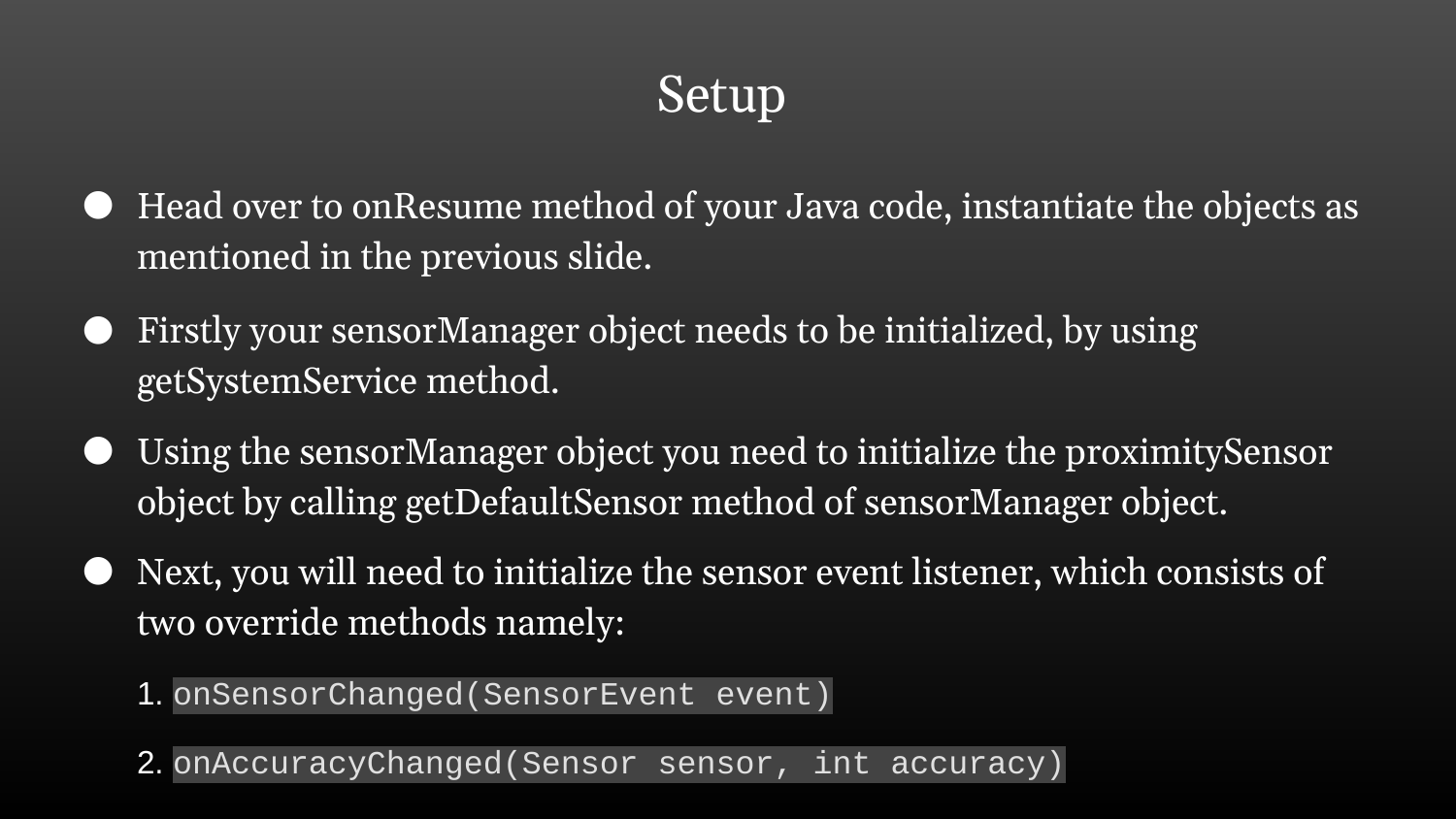

# Setup
Head over to onResume method of your Java code, instantiate the objects as mentioned in the previous slide.
Firstly your sensorManager object needs to be initialized, by using getSystemService method.
Using the sensorManager object you need to initialize the proximitySensor object by calling getDefaultSensor method of sensorManager object.
Next, you will need to initialize the sensor event listener, which consists of two override methods namely:
1. onSensorChanged(SensorEvent event)
2. onAccuracyChanged(Sensor sensor, int accuracy)